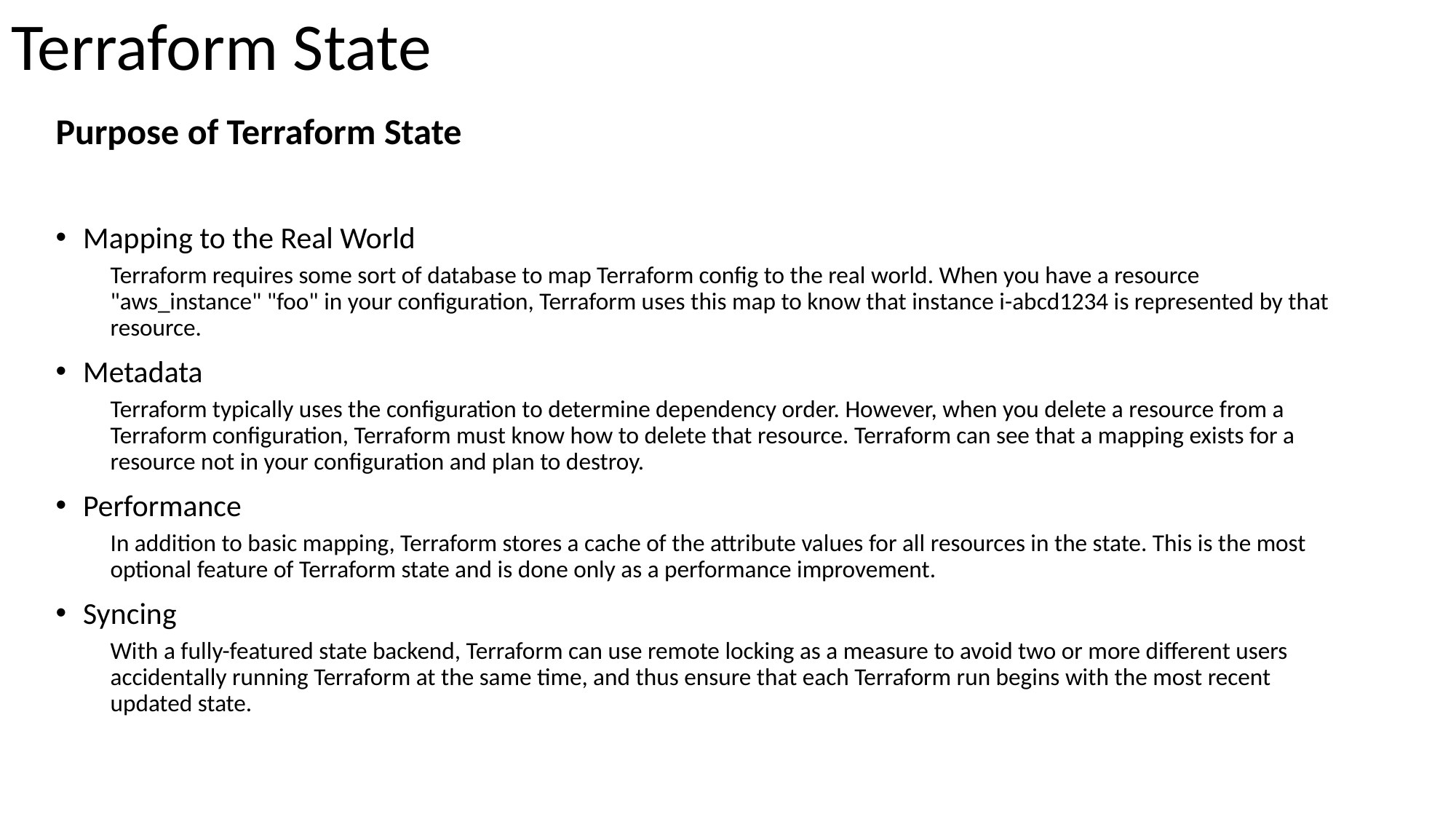

# Terraform State
Purpose of Terraform State

Mapping to the Real World
Terraform requires some sort of database to map Terraform config to the real world. When you have a resource "aws_instance" "foo" in your configuration, Terraform uses this map to know that instance i-abcd1234 is represented by that resource.
Metadata
Terraform typically uses the configuration to determine dependency order. However, when you delete a resource from a Terraform configuration, Terraform must know how to delete that resource. Terraform can see that a mapping exists for a resource not in your configuration and plan to destroy.
Performance
In addition to basic mapping, Terraform stores a cache of the attribute values for all resources in the state. This is the most optional feature of Terraform state and is done only as a performance improvement.
Syncing
With a fully-featured state backend, Terraform can use remote locking as a measure to avoid two or more different users accidentally running Terraform at the same time, and thus ensure that each Terraform run begins with the most recent updated state.